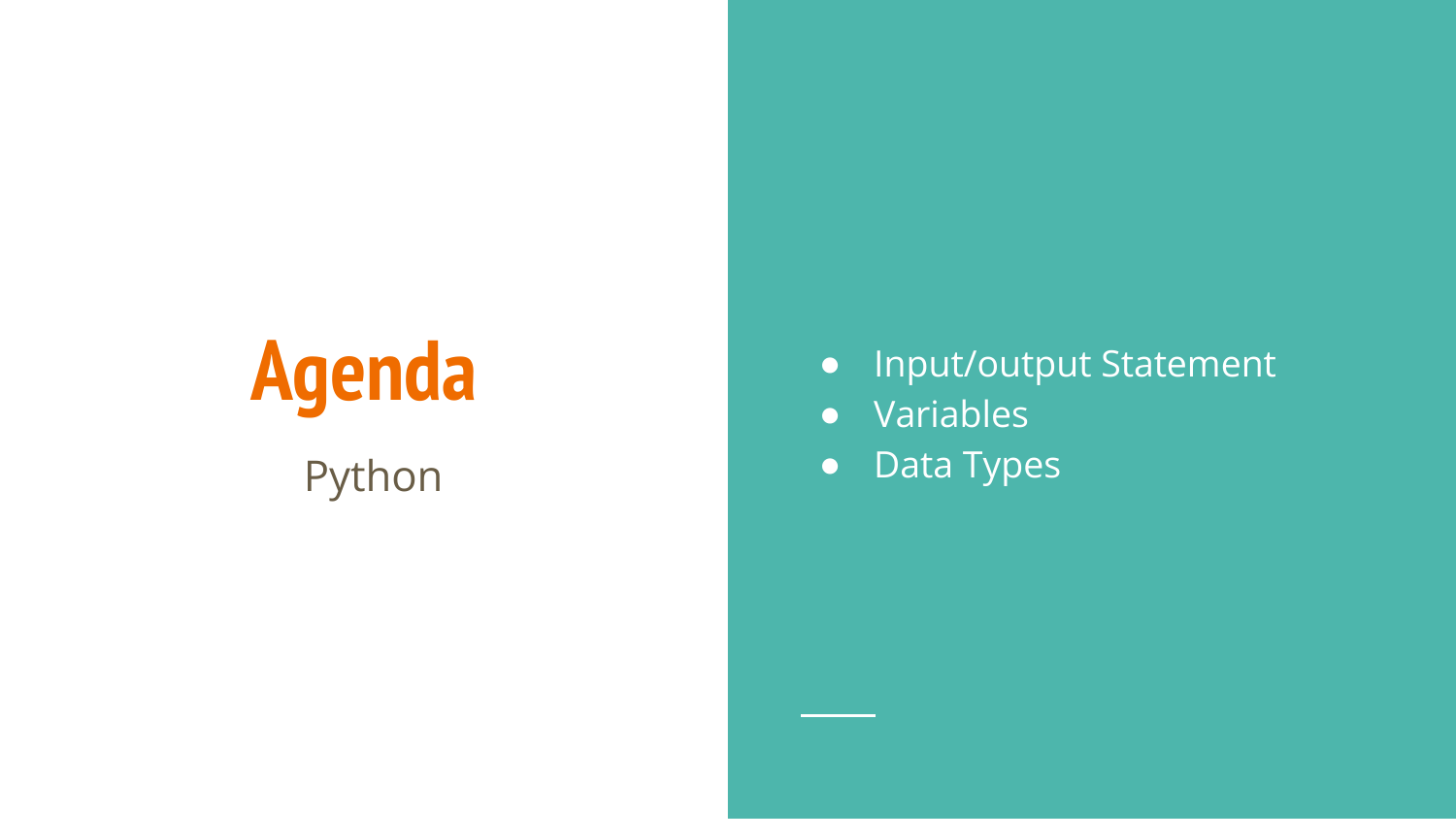

Input/output Statement
Variables
Data Types
# Agenda
Python